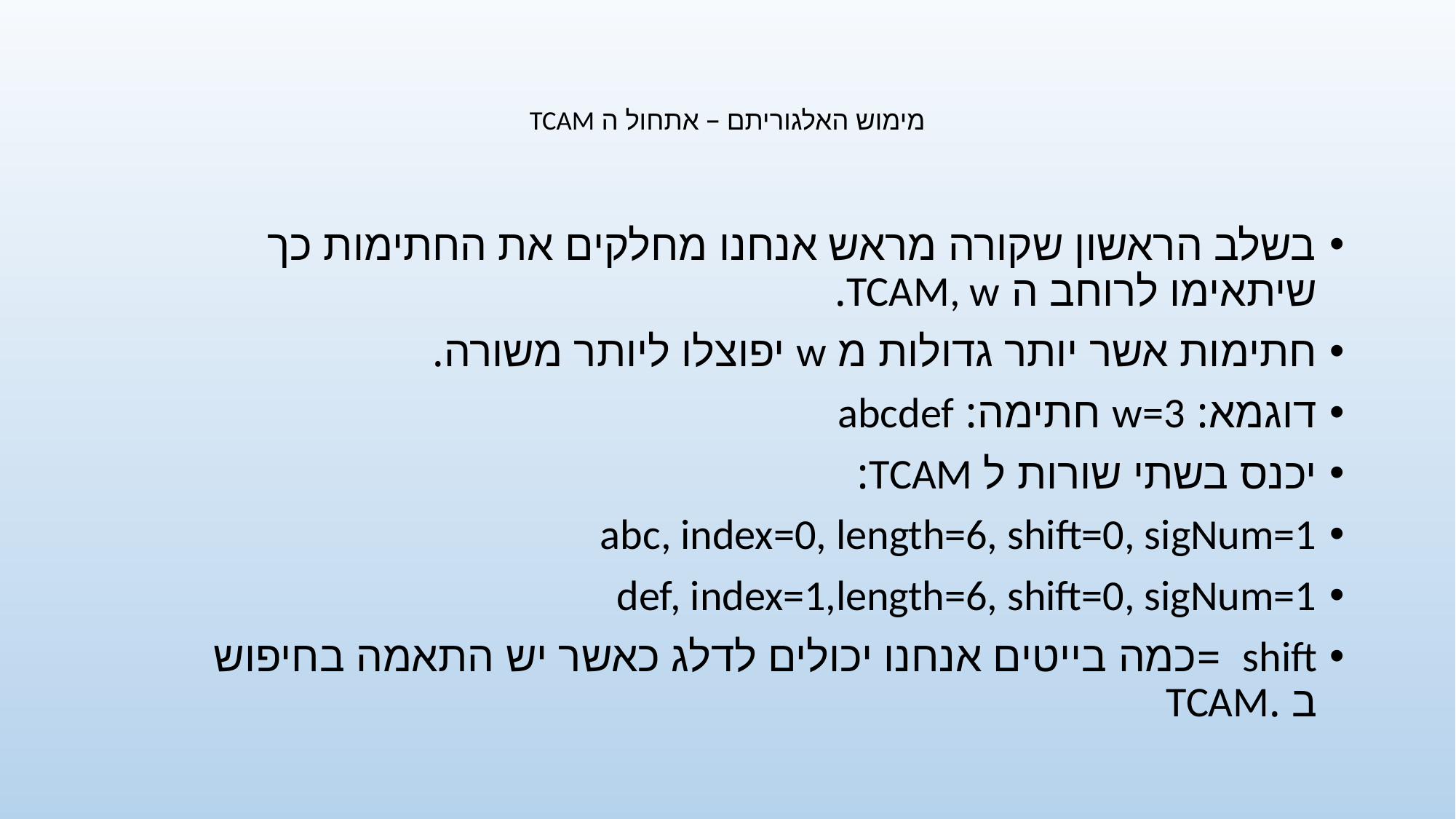

# מימוש האלגוריתם – אתחול ה TCAM
בשלב הראשון שקורה מראש אנחנו מחלקים את החתימות כך שיתאימו לרוחב ה TCAM, w.
חתימות אשר יותר גדולות מ w יפוצלו ליותר משורה.
דוגמא: w=3 חתימה: abcdef
יכנס בשתי שורות ל TCAM:
abc, index=0, length=6, shift=0, sigNum=1
def, index=1,length=6, shift=0, sigNum=1
shift  =כמה בייטים אנחנו יכולים לדלג כאשר יש התאמה בחיפוש ב .TCAM